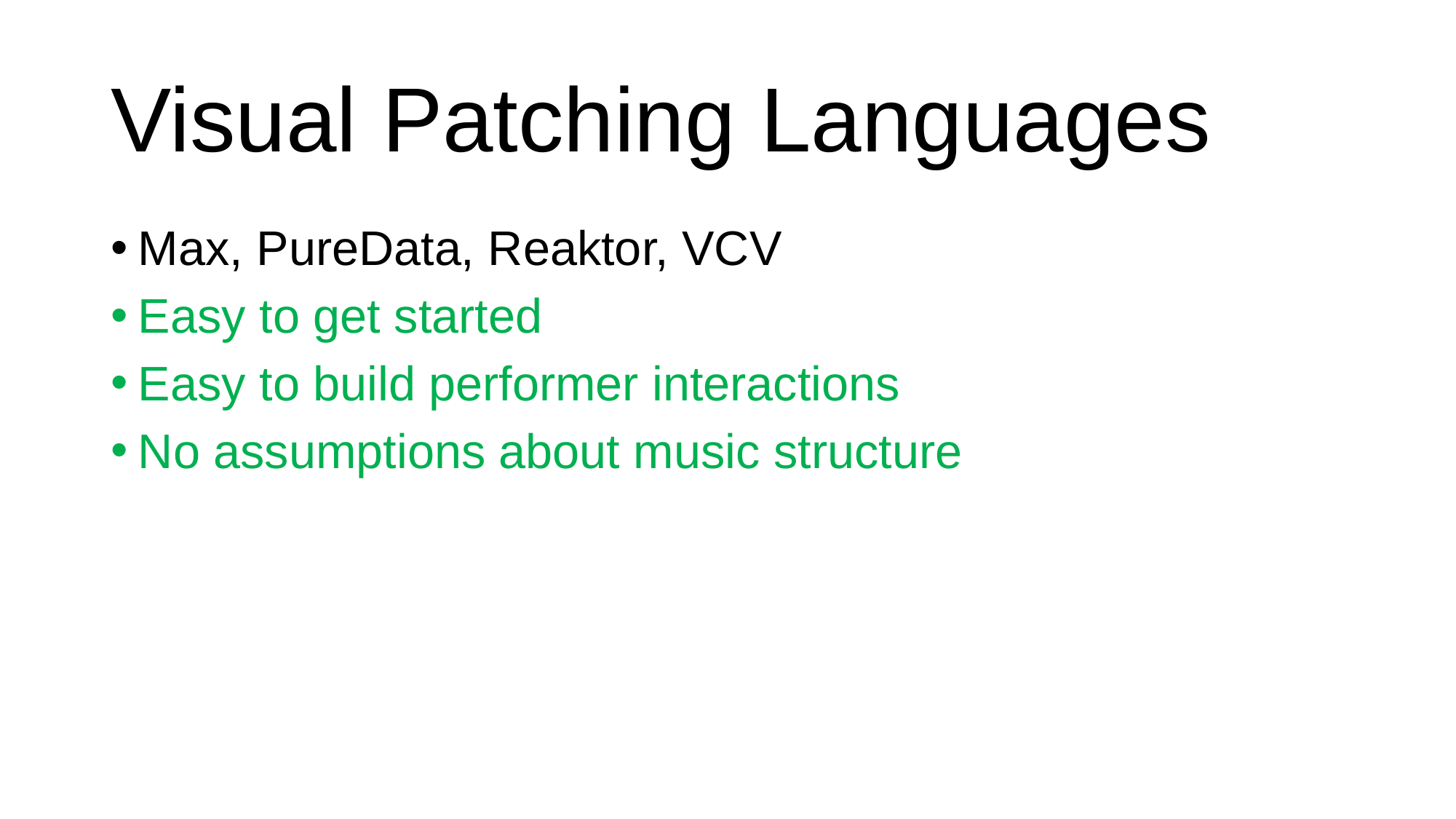

# Visual Patching Languages
Max, PureData, Reaktor, VCV
Easy to get started
Easy to build performer interactions
No assumptions about music structure